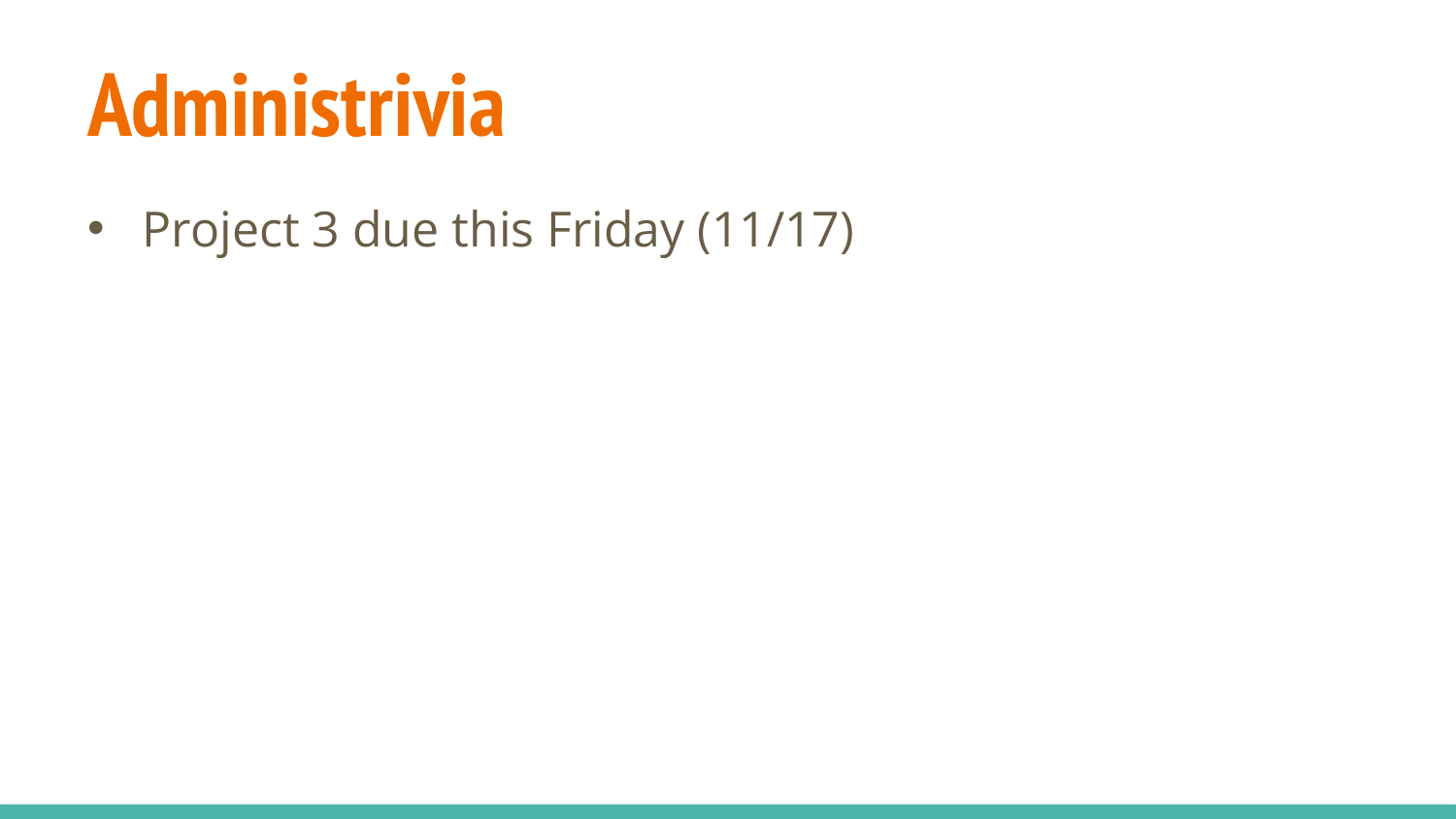

# Administrivia
Project 3 due this Friday (11/17)